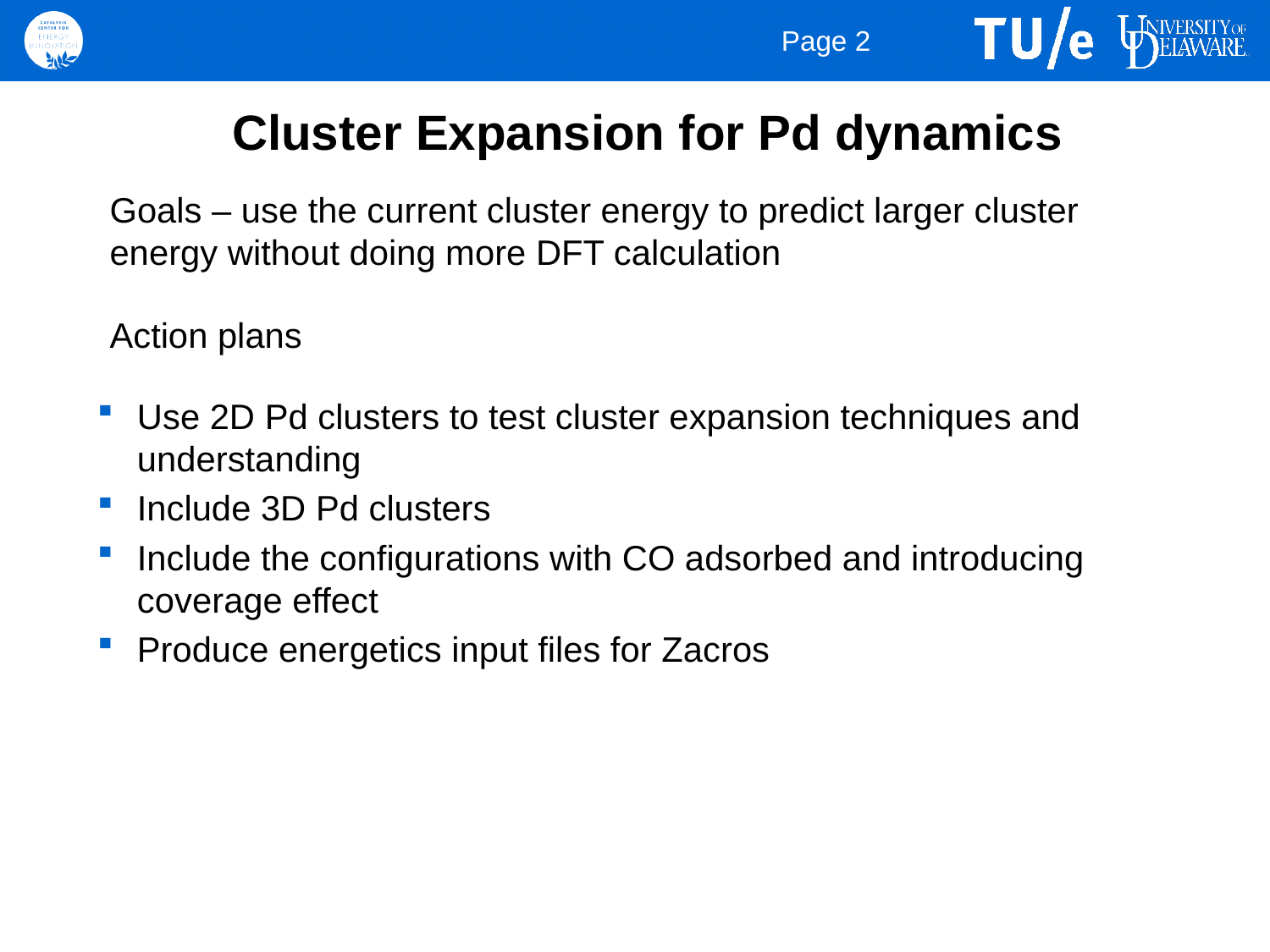

Page 2
Cluster Expansion for Pd dynamics
Goals – use the current cluster energy to predict larger cluster energy without doing more DFT calculation
Action plans
Use 2D Pd clusters to test cluster expansion techniques and understanding
Include 3D Pd clusters
Include the configurations with CO adsorbed and introducing coverage effect
Produce energetics input files for Zacros